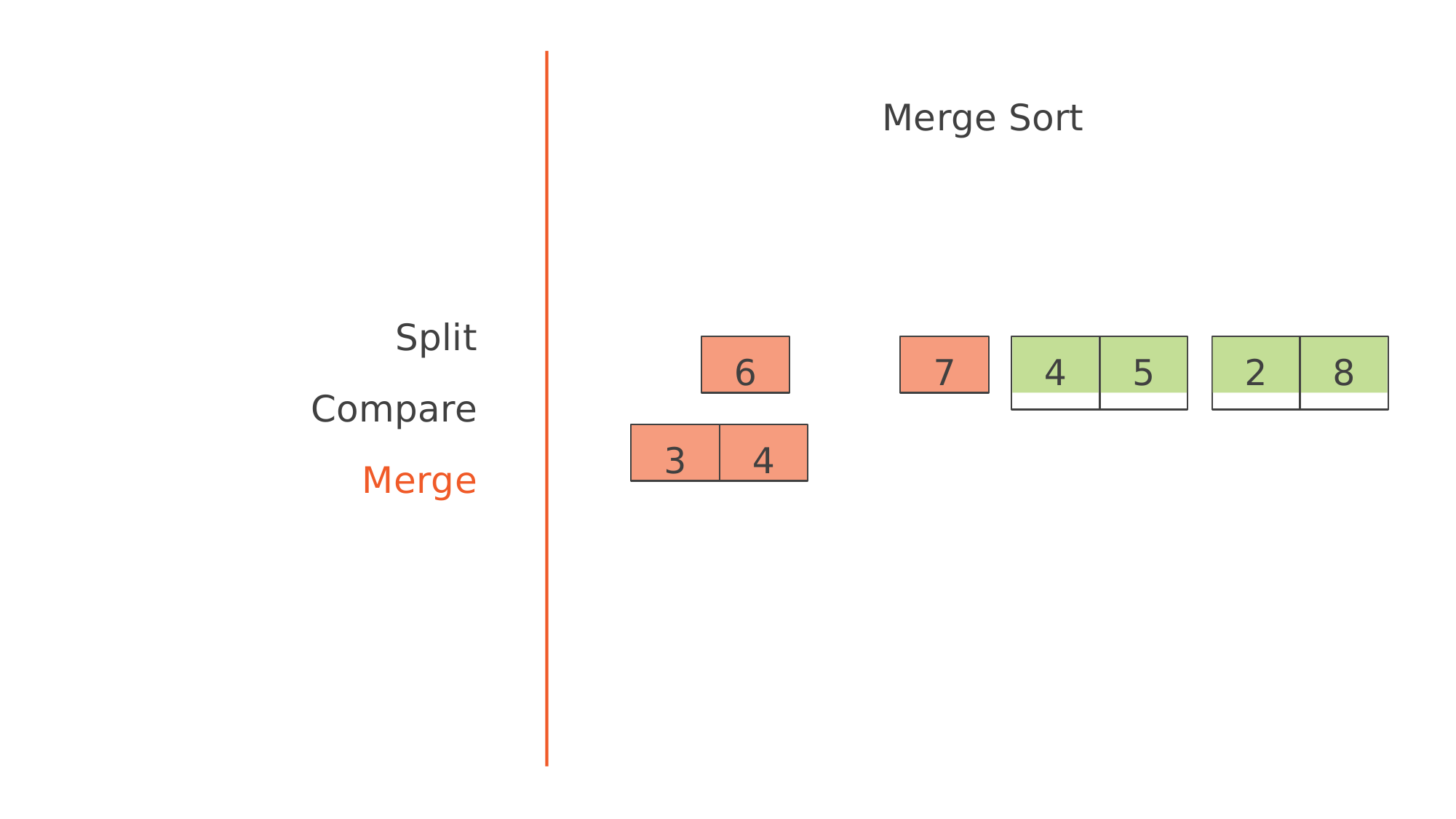

# Merge Sort
Split
Compare
Merge
6
7

4
5
2
8
3
4
86